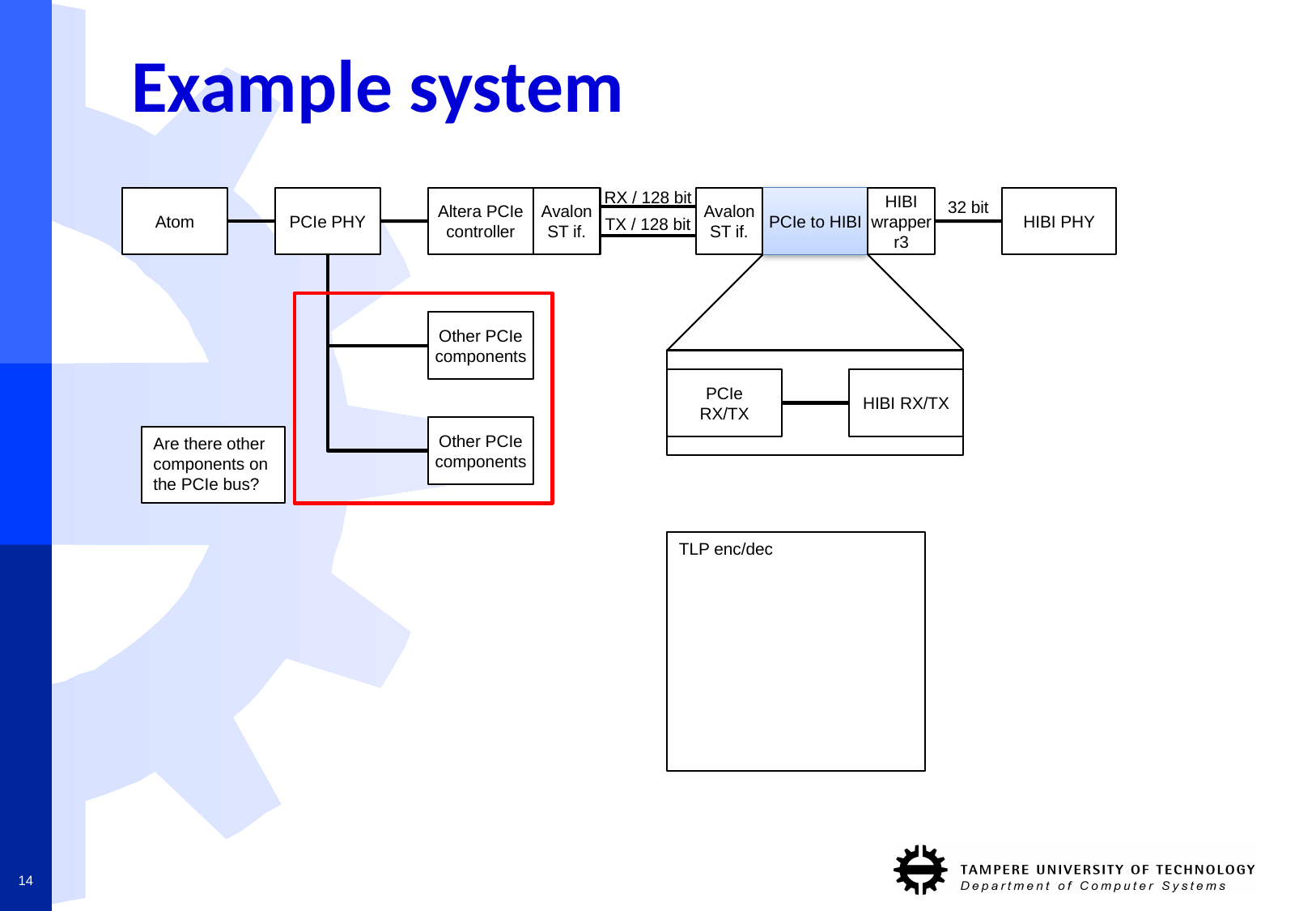

# Example system
RX / 128 bit
Atom
PCIe PHY
Altera PCIe controller
Avalon ST if.
Avalon ST if.
PCIe to HIBI
HIBI wrapper r3
32 bit
HIBI PHY
TX / 128 bit

Other PCIe components

PCIe RX/TX
HIBI RX/TX
Other PCIe components
Are there other components on the PCIe bus?
TLP enc/dec
14